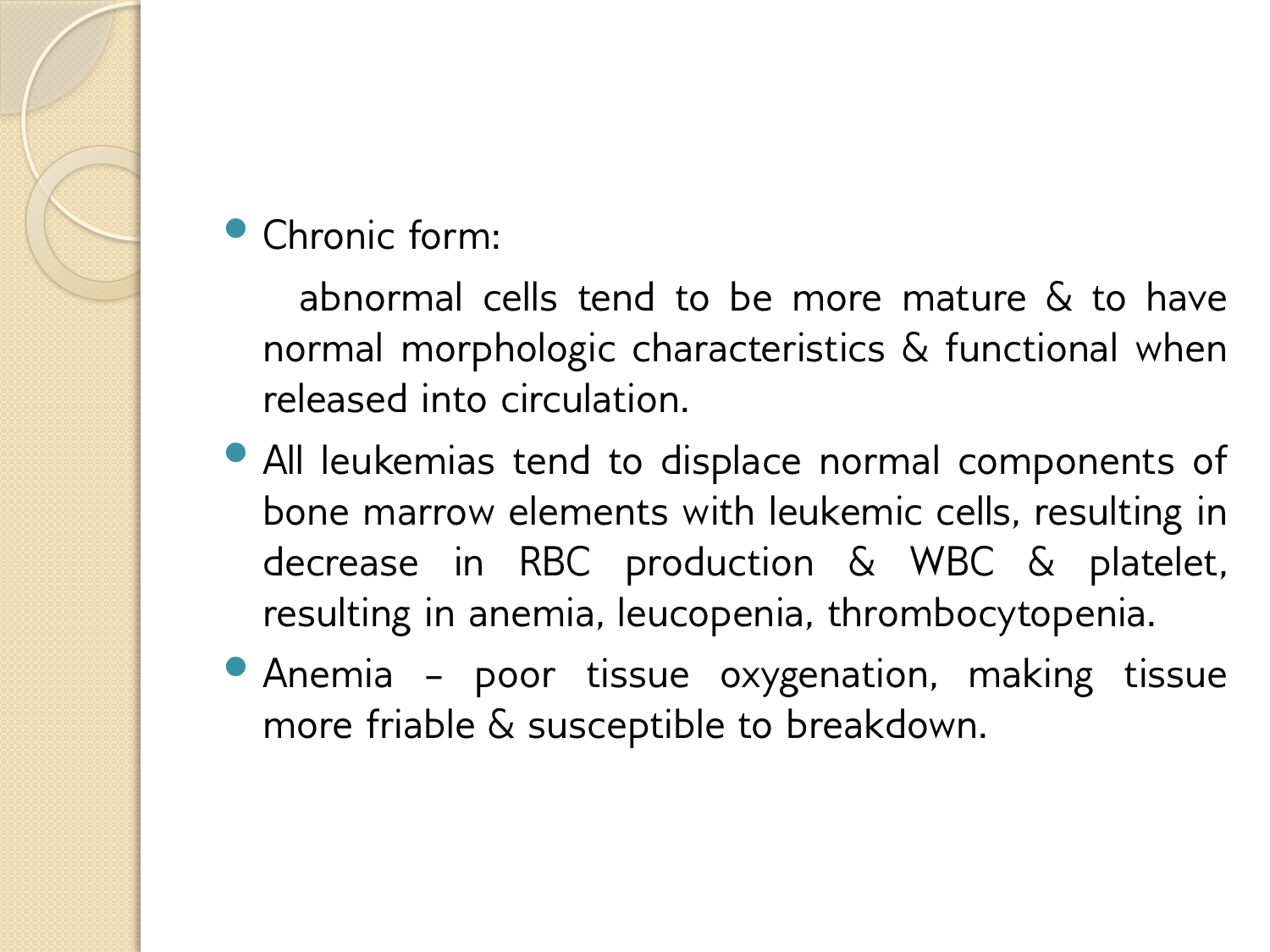

#
Chronic form:
    abnormal cells tend to be more mature & to have normal morphologic characteristics & functional when released into circulation.
All leukemias tend to displace normal components of bone marrow elements with leukemic cells, resulting in decrease in RBC production & WBC & platelet, resulting in anemia, leucopenia, thrombocytopenia.
Anemia – poor tissue oxygenation, making tissue more friable & susceptible to breakdown.